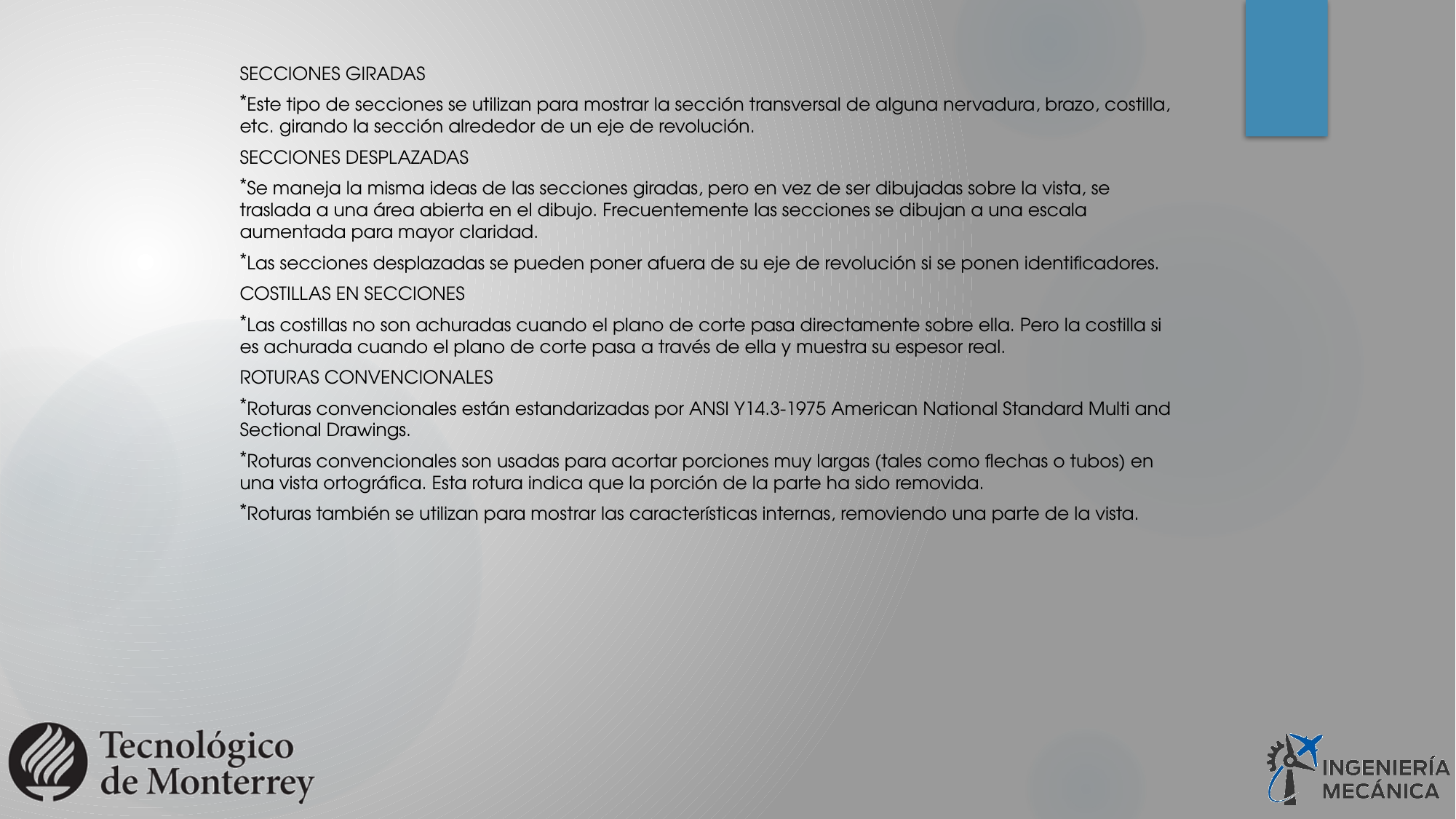

SECCIONES GIRADAS
Este tipo de secciones se utilizan para mostrar la sección transversal de alguna nervadura, brazo, costilla, etc. girando la sección alrededor de un eje de revolución.
SECCIONES DESPLAZADAS
Se maneja la misma ideas de las secciones giradas, pero en vez de ser dibujadas sobre la vista, se traslada a una área abierta en el dibujo. Frecuentemente las secciones se dibujan a una escala aumentada para mayor claridad.
Las secciones desplazadas se pueden poner afuera de su eje de revolución si se ponen identificadores.
COSTILLAS EN SECCIONES
Las costillas no son achuradas cuando el plano de corte pasa directamente sobre ella. Pero la costilla si es achurada cuando el plano de corte pasa a través de ella y muestra su espesor real.
ROTURAS CONVENCIONALES
Roturas convencionales están estandarizadas por ANSI Y14.3-1975 American National Standard Multi and Sectional Drawings.
Roturas convencionales son usadas para acortar porciones muy largas (tales como flechas o tubos) en una vista ortográfica. Esta rotura indica que la porción de la parte ha sido removida.
Roturas también se utilizan para mostrar las características internas, removiendo una parte de la vista.